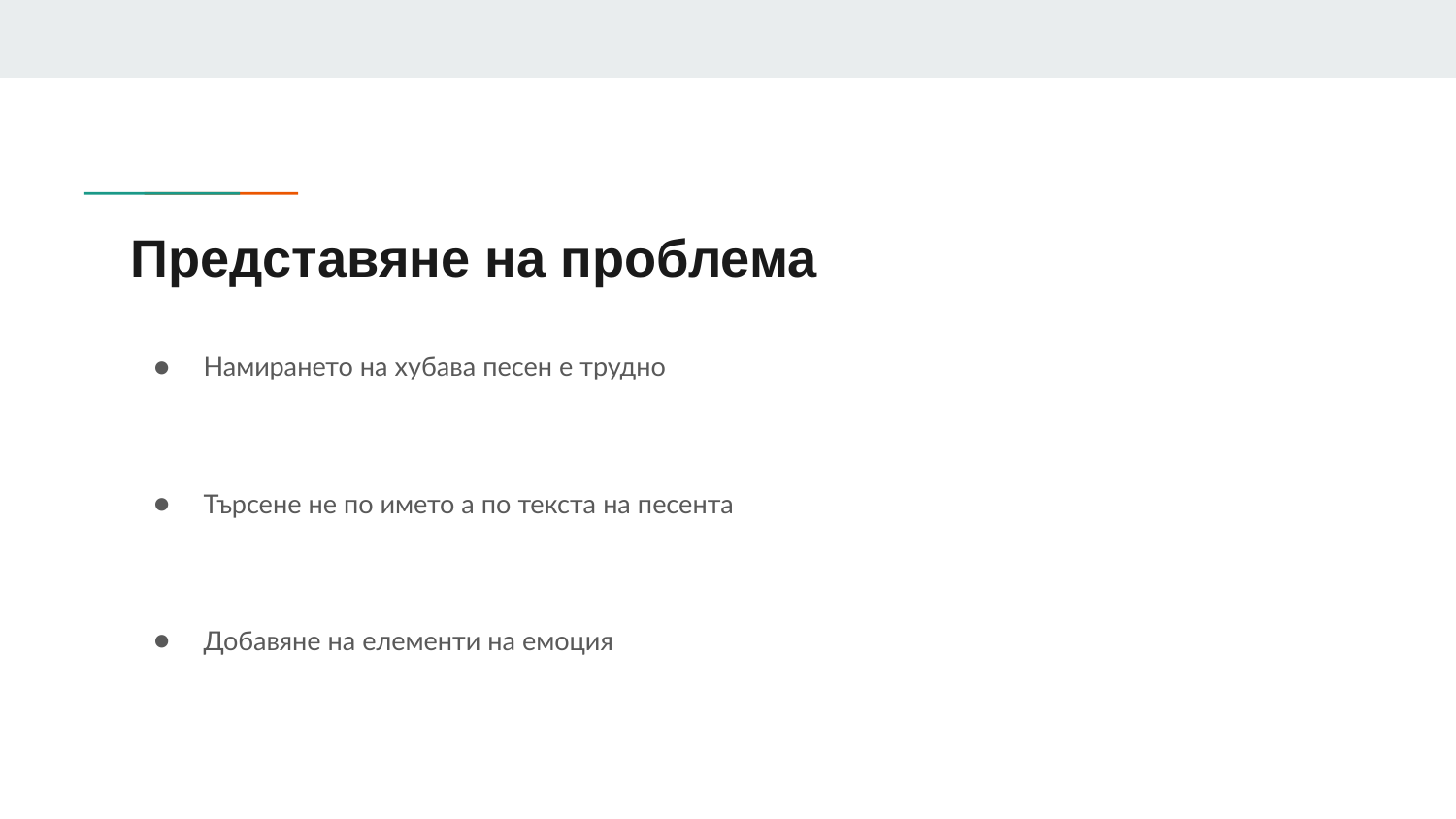

# Представяне на проблема
Намирането на хубава песен е трудно

Търсене не по името а по текста на песента

Добавяне на елементи на емоция